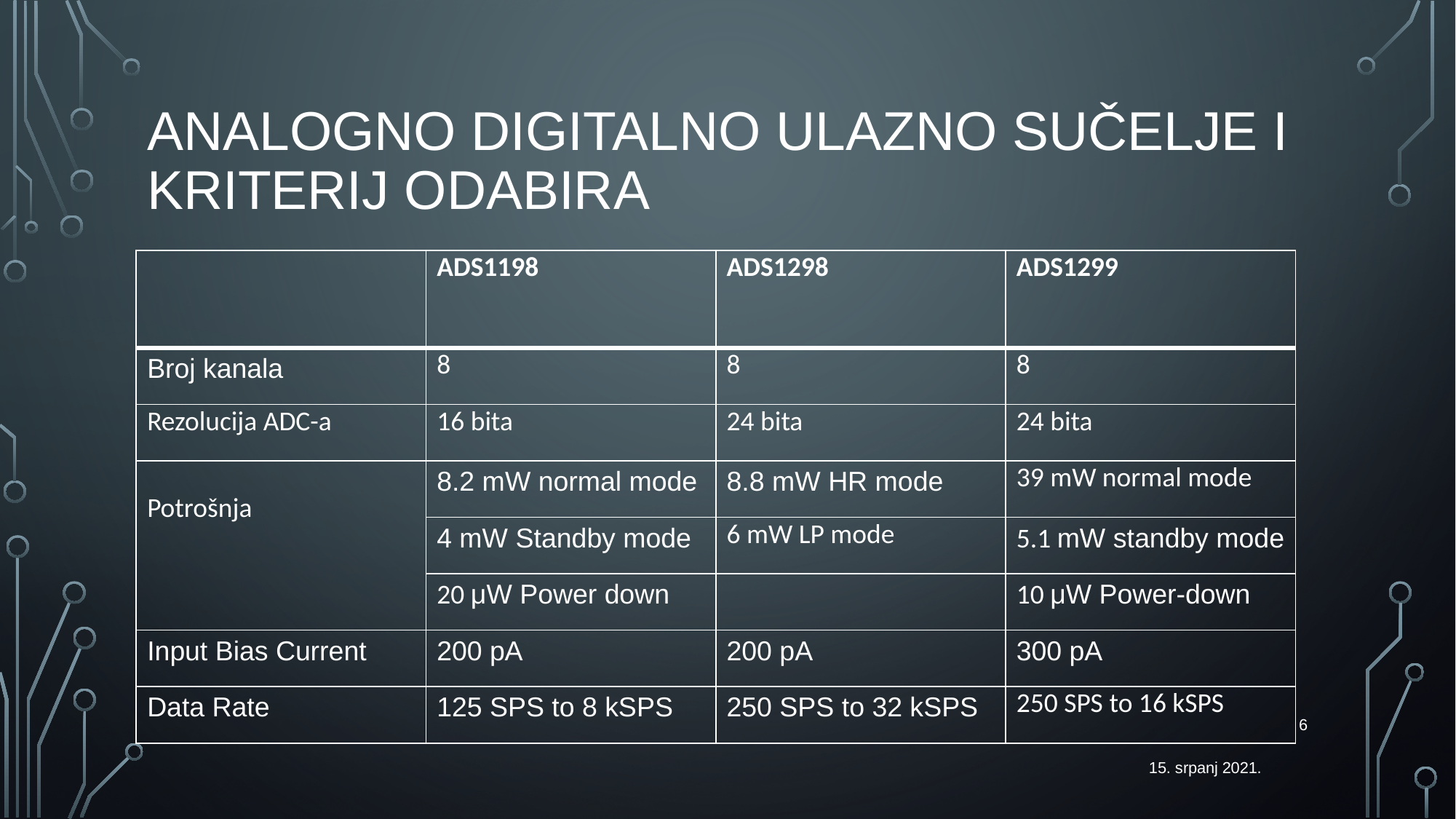

# Analogno digitalno ulazno sučelje i kriterij odabira
|  | ADS1198 | ADS1298 | ADS1299 |
| --- | --- | --- | --- |
| Broj kanala | 8 | 8 | 8 |
| Rezolucija ADC-a | 16 bita | 24 bita | 24 bita |
| Potrošnja | 8.2 mW normal mode | 8.8 mW HR mode | 39 mW normal mode |
|  | 4 mW Standby mode | 6 mW LP mode | 5.1 mW standby mode |
|  | 20 μW Power down |  | 10 μW Power-down |
| Input Bias Current | 200 pA | 200 pA | 300 pA |
| Data Rate | 125 SPS to 8 kSPS | 250 SPS to 32 kSPS | 250 SPS to 16 kSPS |
6
15. srpanj 2021.